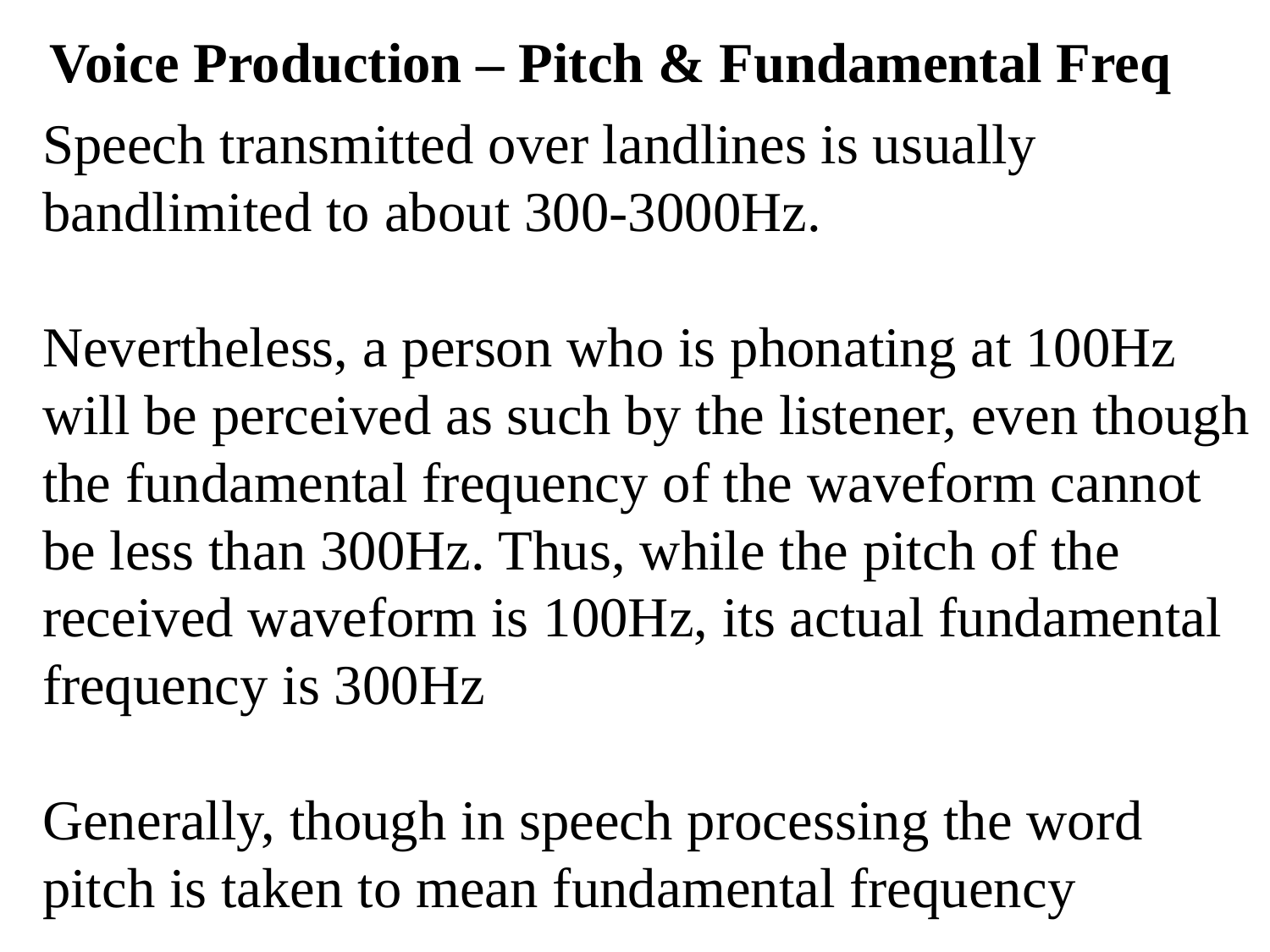

Voice Production – Pitch & Fundamental Freq
Speech transmitted over landlines is usually bandlimited to about 300-3000Hz.

Nevertheless, a person who is phonating at 100Hz will be perceived as such by the listener, even though the fundamental frequency of the waveform cannot be less than 300Hz. Thus, while the pitch of the received waveform is 100Hz, its actual fundamental frequency is 300Hz

Generally, though in speech processing the word pitch is taken to mean fundamental frequency